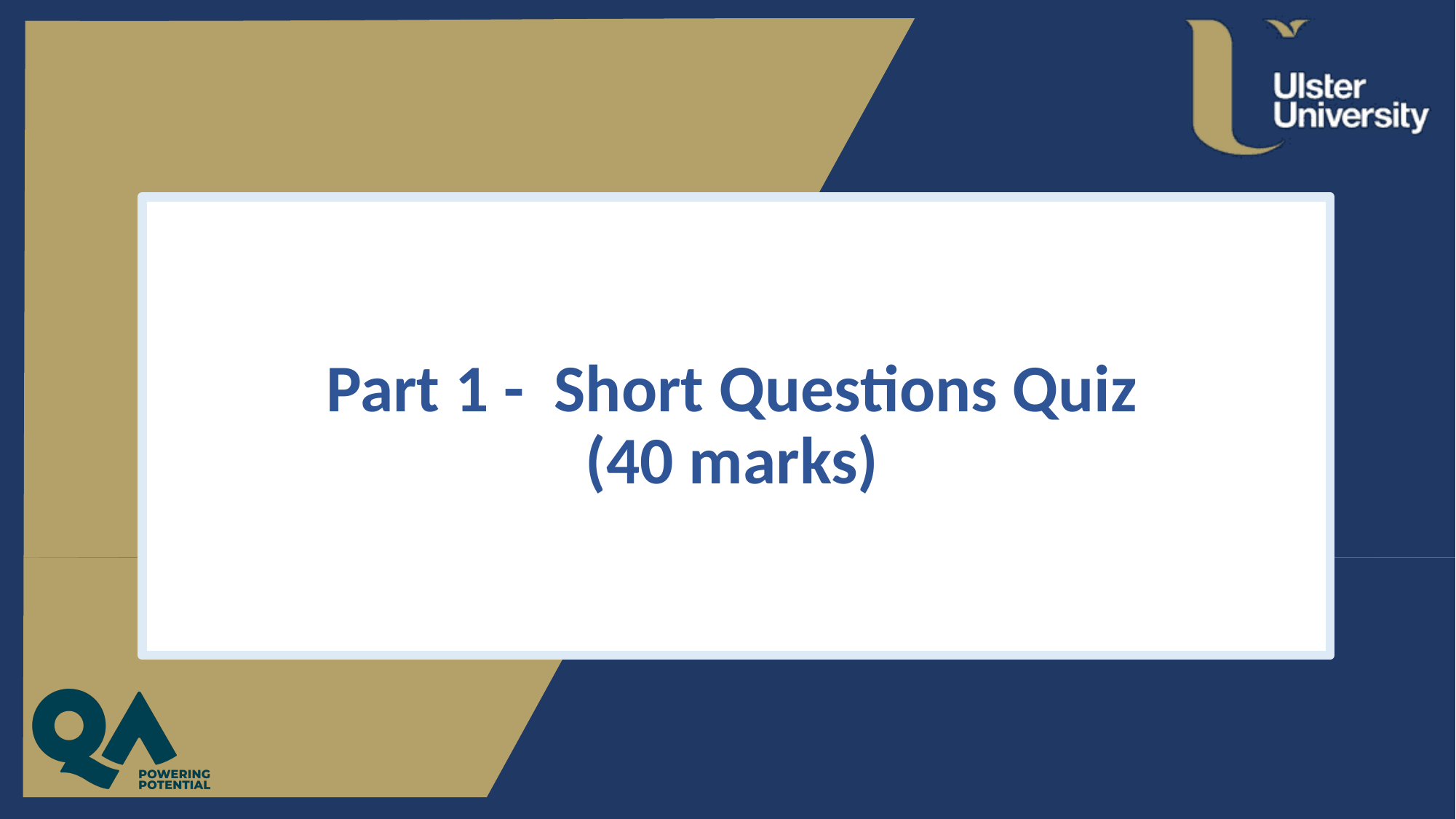

# Part 1 -  Short Questions Quiz (40 marks)